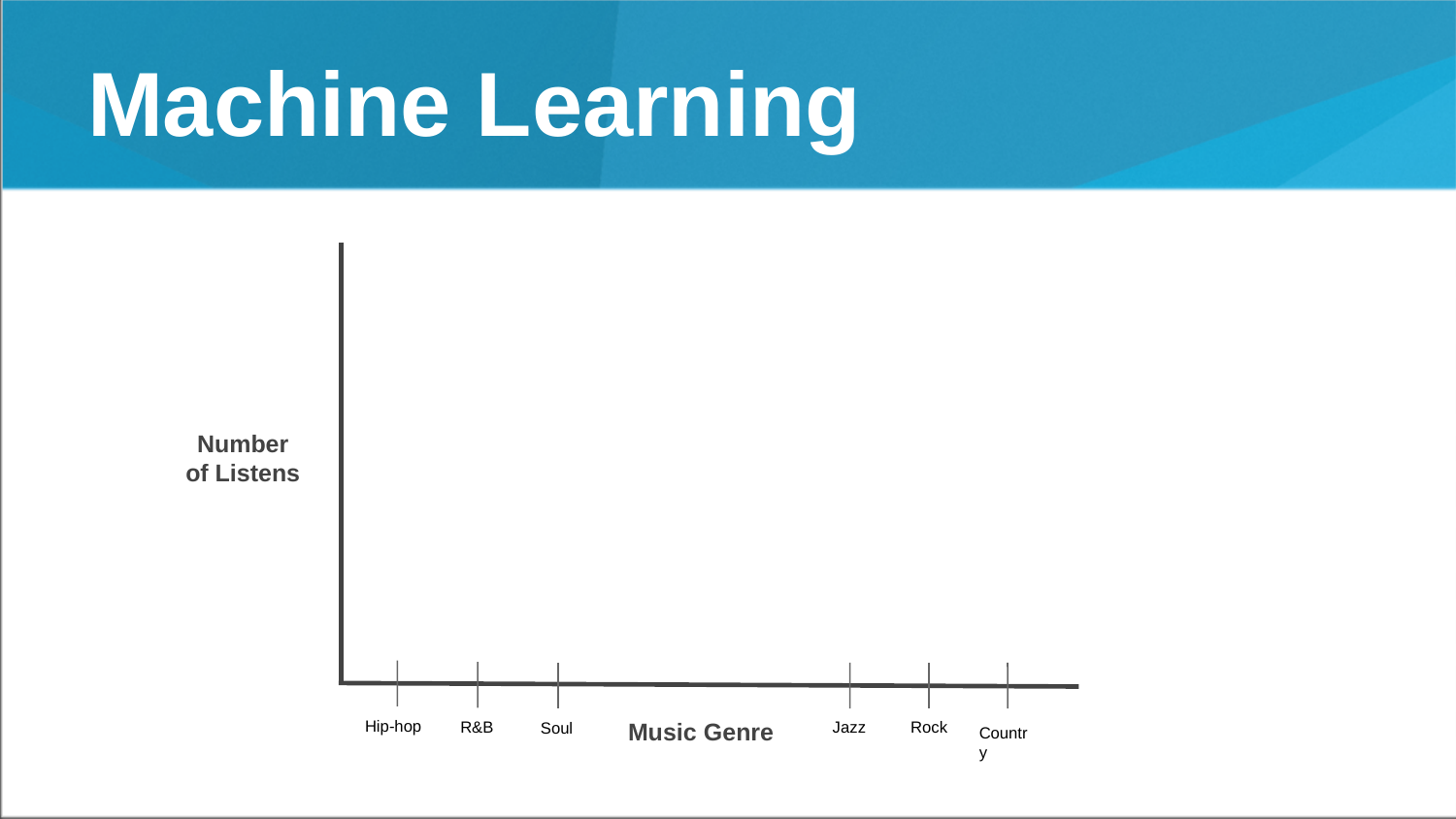

# Machine Learning
Number of Listens
Music Genre
Hip-hop
R&B
Jazz
Rock
Soul
Country